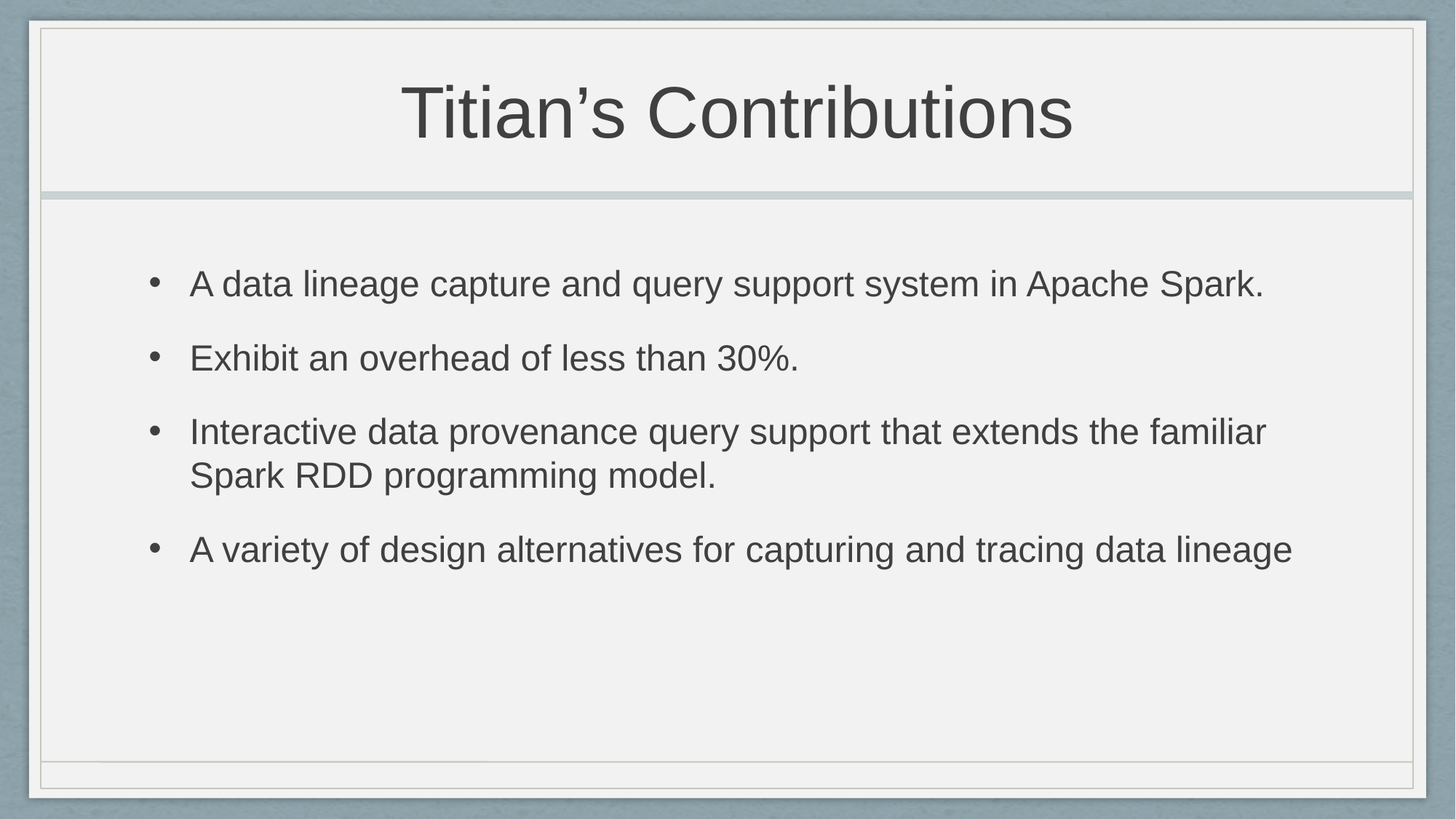

# Titian’s Contributions
A data lineage capture and query support system in Apache Spark.
Exhibit an overhead of less than 30%.
Interactive data provenance query support that extends the familiar Spark RDD programming model.
A variety of design alternatives for capturing and tracing data lineage